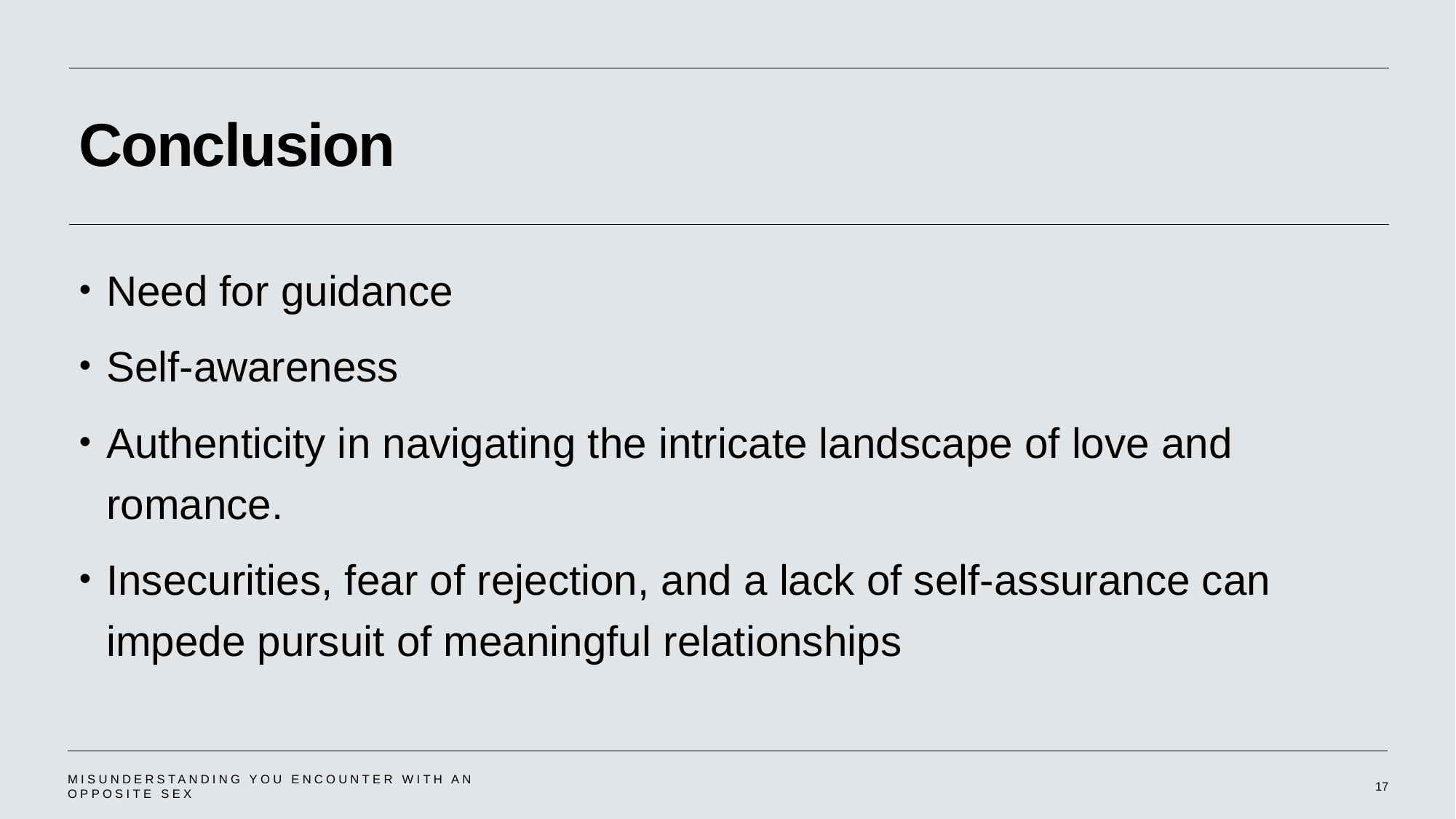

# Conclusion
Need for guidance
Self-awareness
Authenticity in navigating the intricate landscape of love and romance.
Insecurities, fear of rejection, and a lack of self-assurance can impede pursuit of meaningful relationships
Misunderstanding you encounter with an opposite sex
17